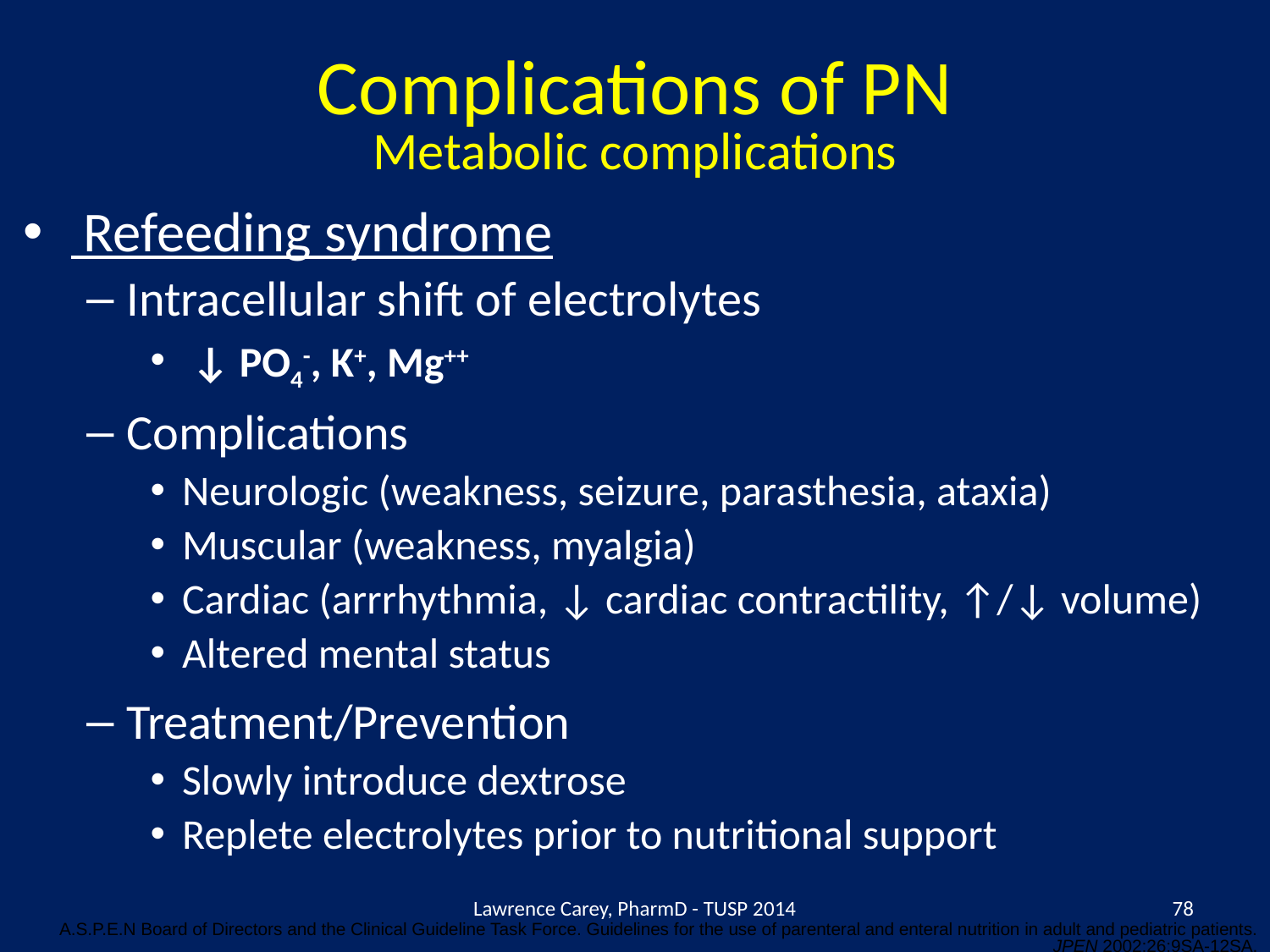

# Complications of PN Metabolic complications
 Refeeding syndrome
Intracellular shift of electrolytes
 ↓ PO4-, K+, Mg++
Complications
Neurologic (weakness, seizure, parasthesia, ataxia)
Muscular (weakness, myalgia)
Cardiac (arrrhythmia, ↓ cardiac contractility, ↑/↓ volume)
Altered mental status
Treatment/Prevention
Slowly introduce dextrose
Replete electrolytes prior to nutritional support
Lawrence Carey, PharmD - TUSP 2014
78
A.S.P.E.N Board of Directors and the Clinical Guideline Task Force. Guidelines for the use of parenteral and enteral nutrition in adult and pediatric patients. JPEN 2002;26:9SA-12SA.